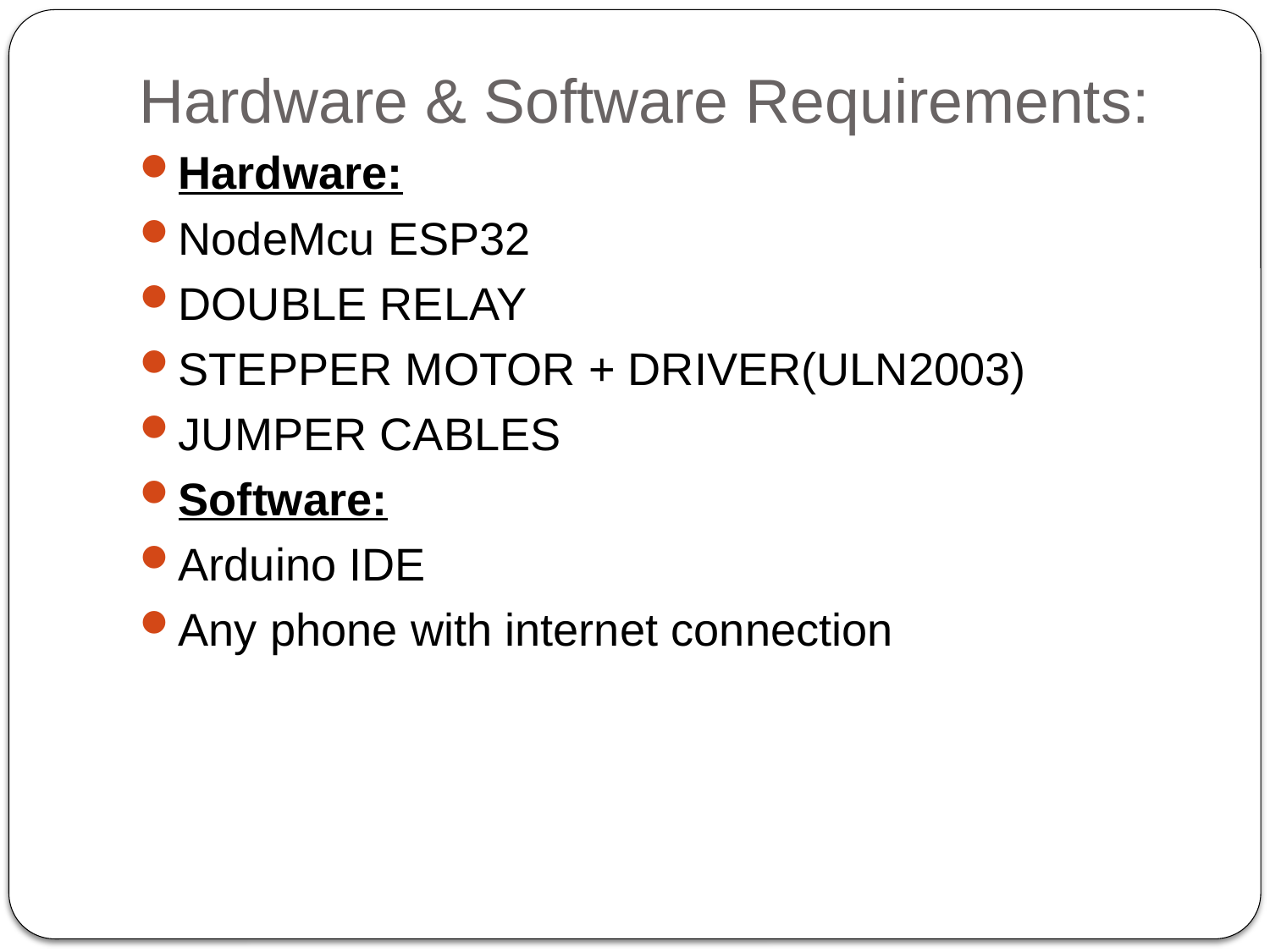

# Hardware & Software Requirements:
Hardware:
NodeMcu ESP32
DOUBLE RELAY
STEPPER MOTOR + DRIVER(ULN2003)
JUMPER CABLES
Software:
Arduino IDE
Any phone with internet connection